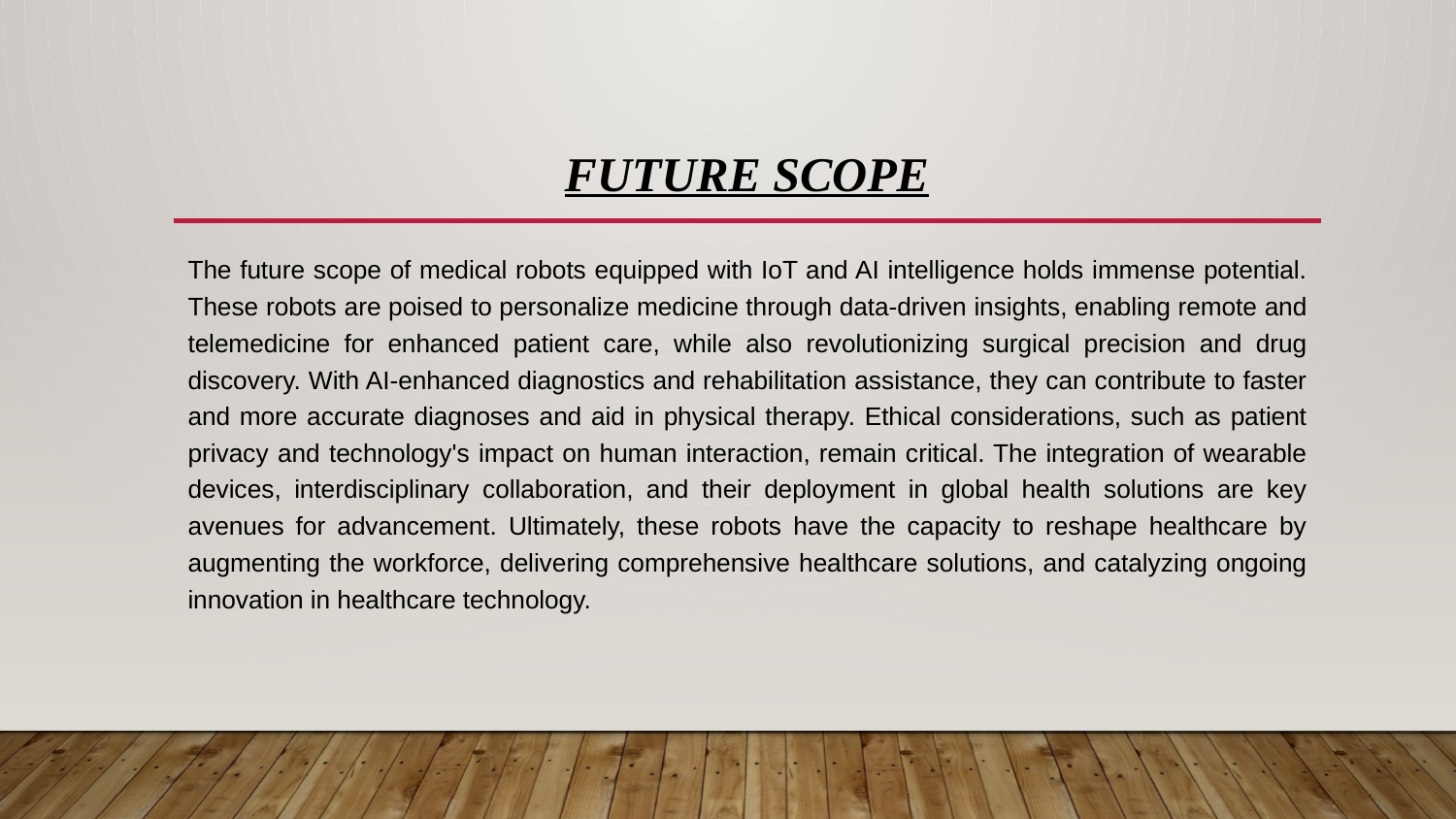

# FUTURE SCOPE
The future scope of medical robots equipped with IoT and AI intelligence holds immense potential. These robots are poised to personalize medicine through data-driven insights, enabling remote and telemedicine for enhanced patient care, while also revolutionizing surgical precision and drug discovery. With AI-enhanced diagnostics and rehabilitation assistance, they can contribute to faster and more accurate diagnoses and aid in physical therapy. Ethical considerations, such as patient privacy and technology's impact on human interaction, remain critical. The integration of wearable devices, interdisciplinary collaboration, and their deployment in global health solutions are key avenues for advancement. Ultimately, these robots have the capacity to reshape healthcare by augmenting the workforce, delivering comprehensive healthcare solutions, and catalyzing ongoing innovation in healthcare technology.